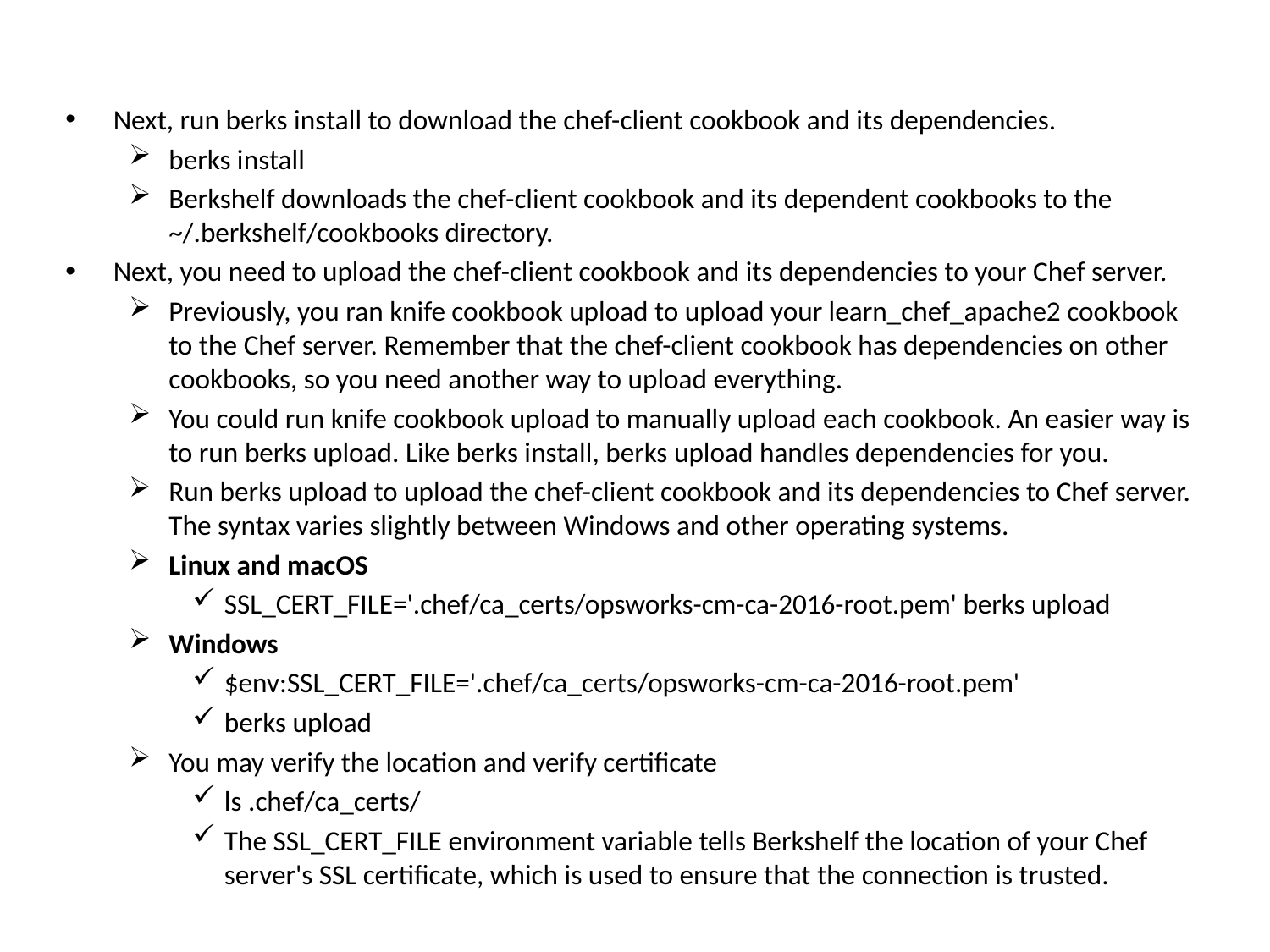

Next, run berks install to download the chef-client cookbook and its dependencies.
berks install
Berkshelf downloads the chef-client cookbook and its dependent cookbooks to the ~/.berkshelf/cookbooks directory.
Next, you need to upload the chef-client cookbook and its dependencies to your Chef server.
Previously, you ran knife cookbook upload to upload your learn_chef_apache2 cookbook to the Chef server. Remember that the chef-client cookbook has dependencies on other cookbooks, so you need another way to upload everything.
You could run knife cookbook upload to manually upload each cookbook. An easier way is to run berks upload. Like berks install, berks upload handles dependencies for you.
Run berks upload to upload the chef-client cookbook and its dependencies to Chef server. The syntax varies slightly between Windows and other operating systems.
Linux and macOS
SSL_CERT_FILE='.chef/ca_certs/opsworks-cm-ca-2016-root.pem' berks upload
Windows
$env:SSL_CERT_FILE='.chef/ca_certs/opsworks-cm-ca-2016-root.pem'
berks upload
You may verify the location and verify certificate
ls .chef/ca_certs/
The SSL_CERT_FILE environment variable tells Berkshelf the location of your Chef server's SSL certificate, which is used to ensure that the connection is trusted.